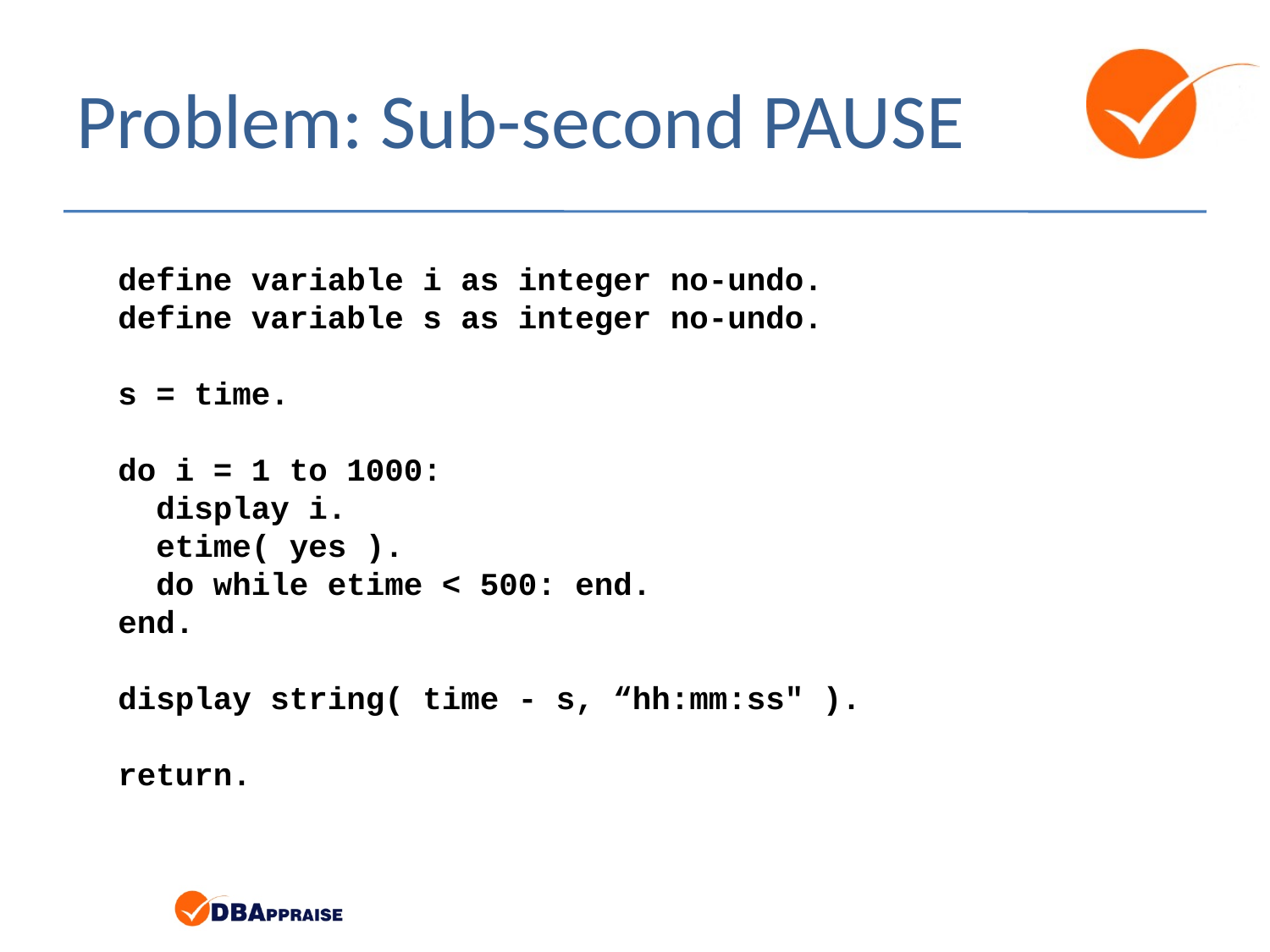

# Problem: Sub-second PAUSE
define variable i as integer no-undo.
define variable s as integer no-undo.

s = time.

do i = 1 to 1000:
  display i.
  etime( yes ).
  do while etime < 500: end.
end.

display string( time - s, “hh:mm:ss" ).

return.